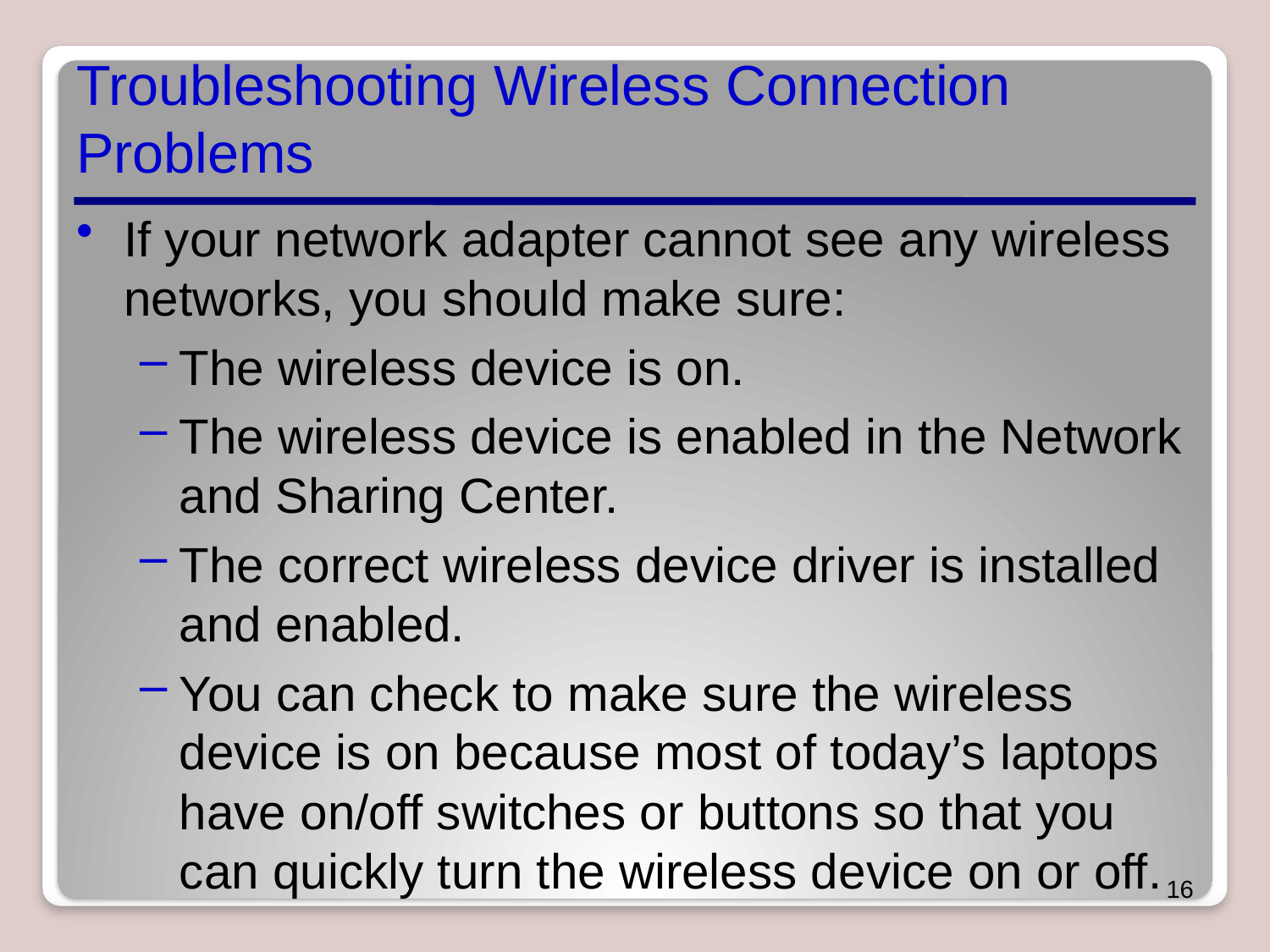

# Troubleshooting Wireless Connection Problems
If your network adapter cannot see any wireless networks, you should make sure:
The wireless device is on.
The wireless device is enabled in the Network and Sharing Center.
The correct wireless device driver is installed and enabled.
You can check to make sure the wireless device is on because most of today’s laptops have on/off switches or buttons so that you can quickly turn the wireless device on or off.
16